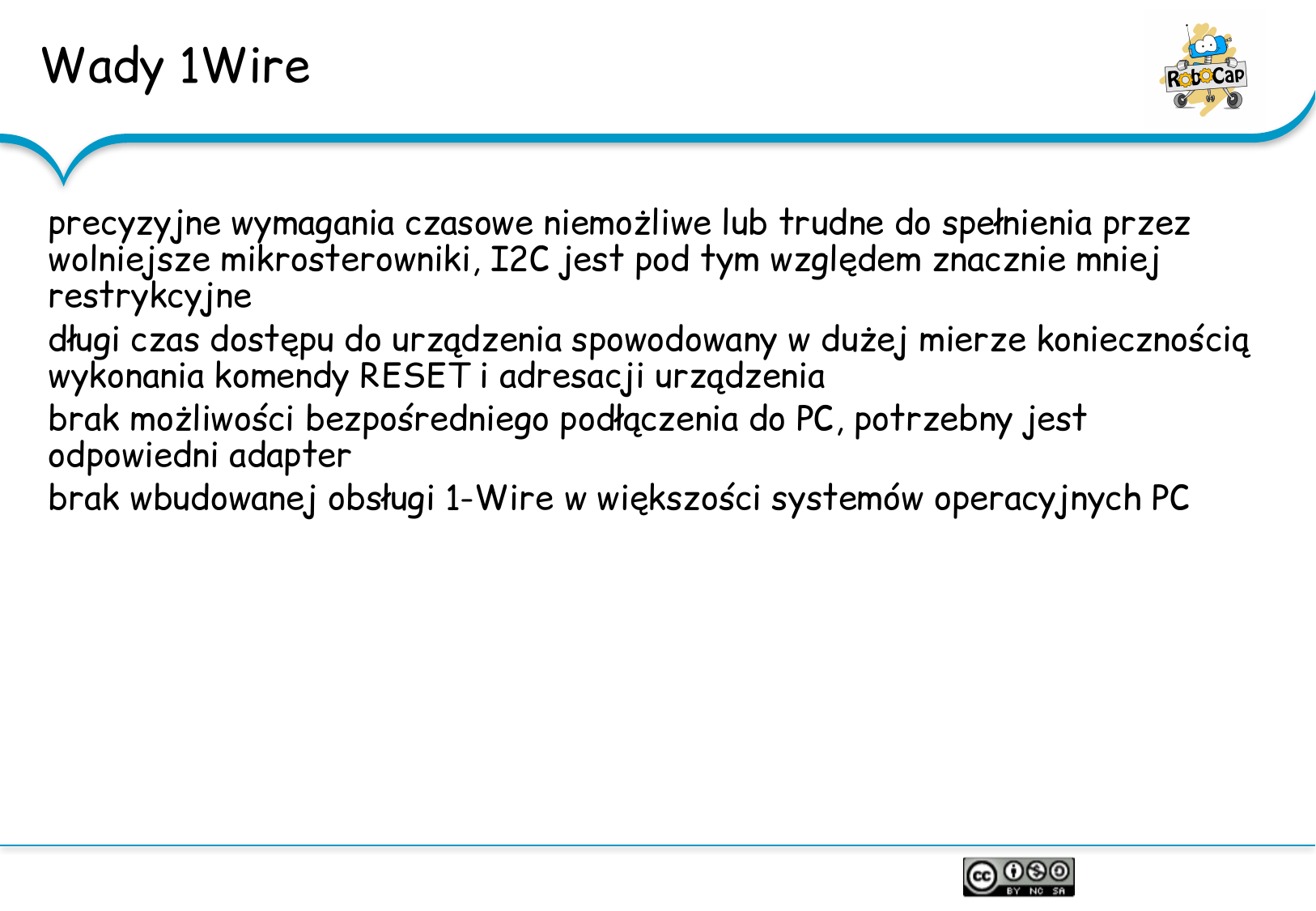

# Wady 1Wire
precyzyjne wymagania czasowe niemożliwe lub trudne do spełnienia przez wolniejsze mikrosterowniki, I2C jest pod tym względem znacznie mniej restrykcyjne
długi czas dostępu do urządzenia spowodowany w dużej mierze koniecznością wykonania komendy RESET i adresacji urządzenia
brak możliwości bezpośredniego podłączenia do PC, potrzebny jest odpowiedni adapter
brak wbudowanej obsługi 1-Wire w większości systemów operacyjnych PC